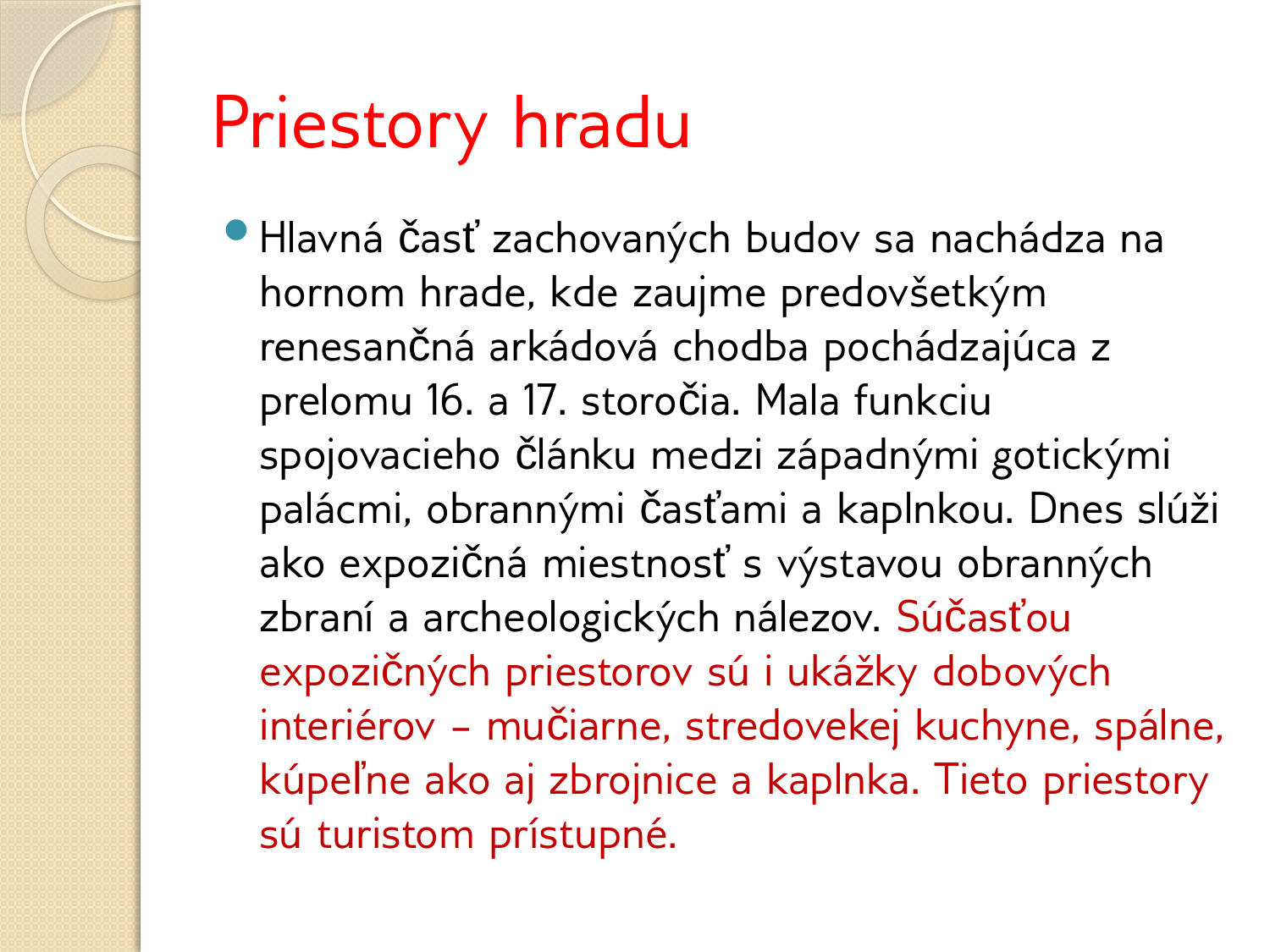

# Priestory hradu
Hlavná časť zachovaných budov sa nachádza na hornom hrade, kde zaujme predovšetkým renesančná arkádová chodba pochádzajúca z prelomu 16. a 17. storočia. Mala funkciu spojovacieho článku medzi západnými gotickými palácmi, obrannými časťami a kaplnkou. Dnes slúži ako expozičná miestnosť s výstavou obranných zbraní a archeologických nálezov. Súčasťou expozičných priestorov sú i ukážky dobových interiérov – mučiarne, stredovekej kuchyne, spálne, kúpeľne ako aj zbrojnice a kaplnka. Tieto priestory sú turistom prístupné.